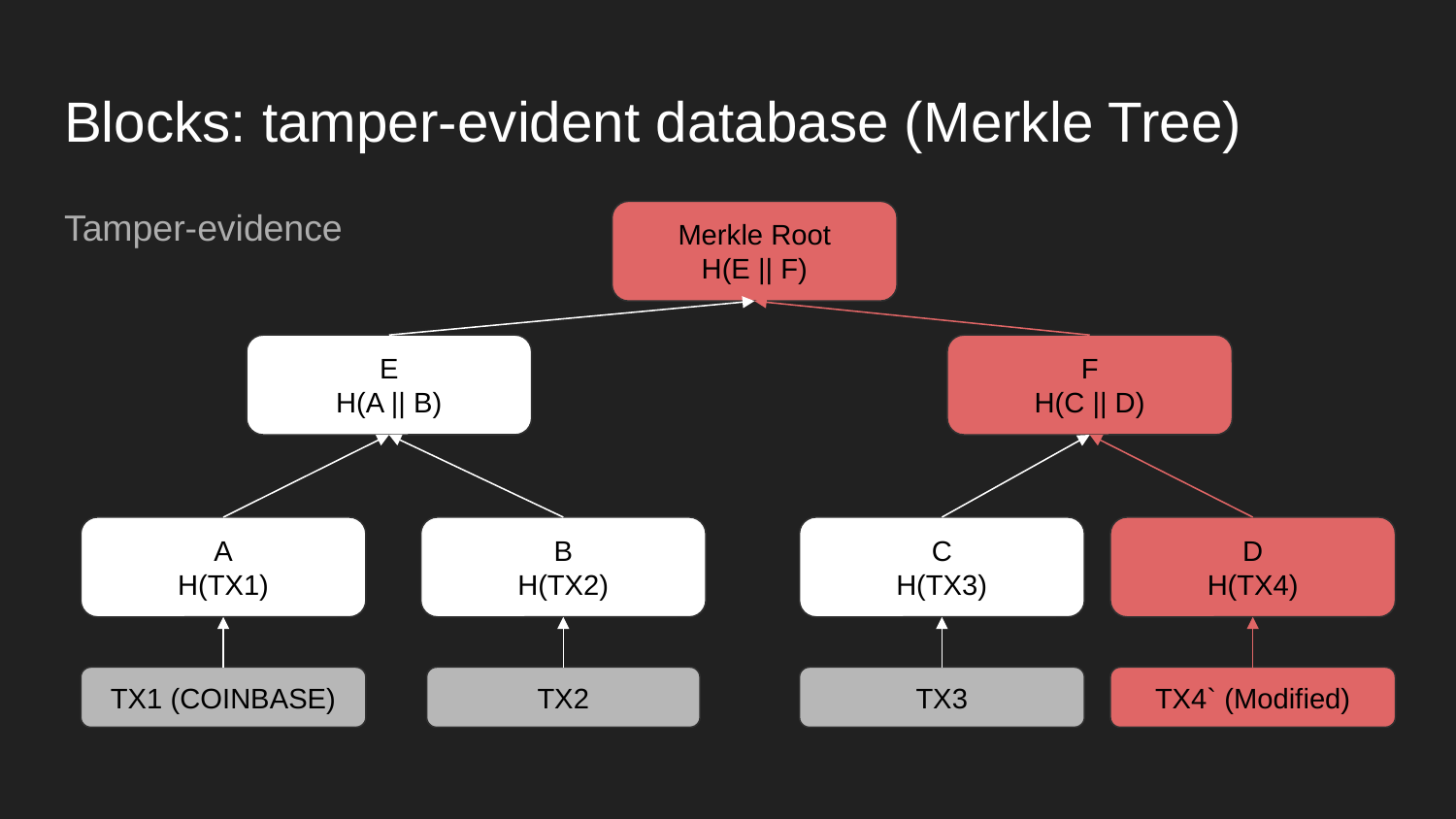

# Blocks: tamper-evident database (Merkle Tree)
Tamper-evidence
Merkle Root
H(E || F)

E
H(A || B)

F
H(C || D)
A
H(TX1)
B
H(TX2)
C
H(TX3)
D
H(TX4)
TX1 (COINBASE)
TX3
TX4` (Modified)
TX2